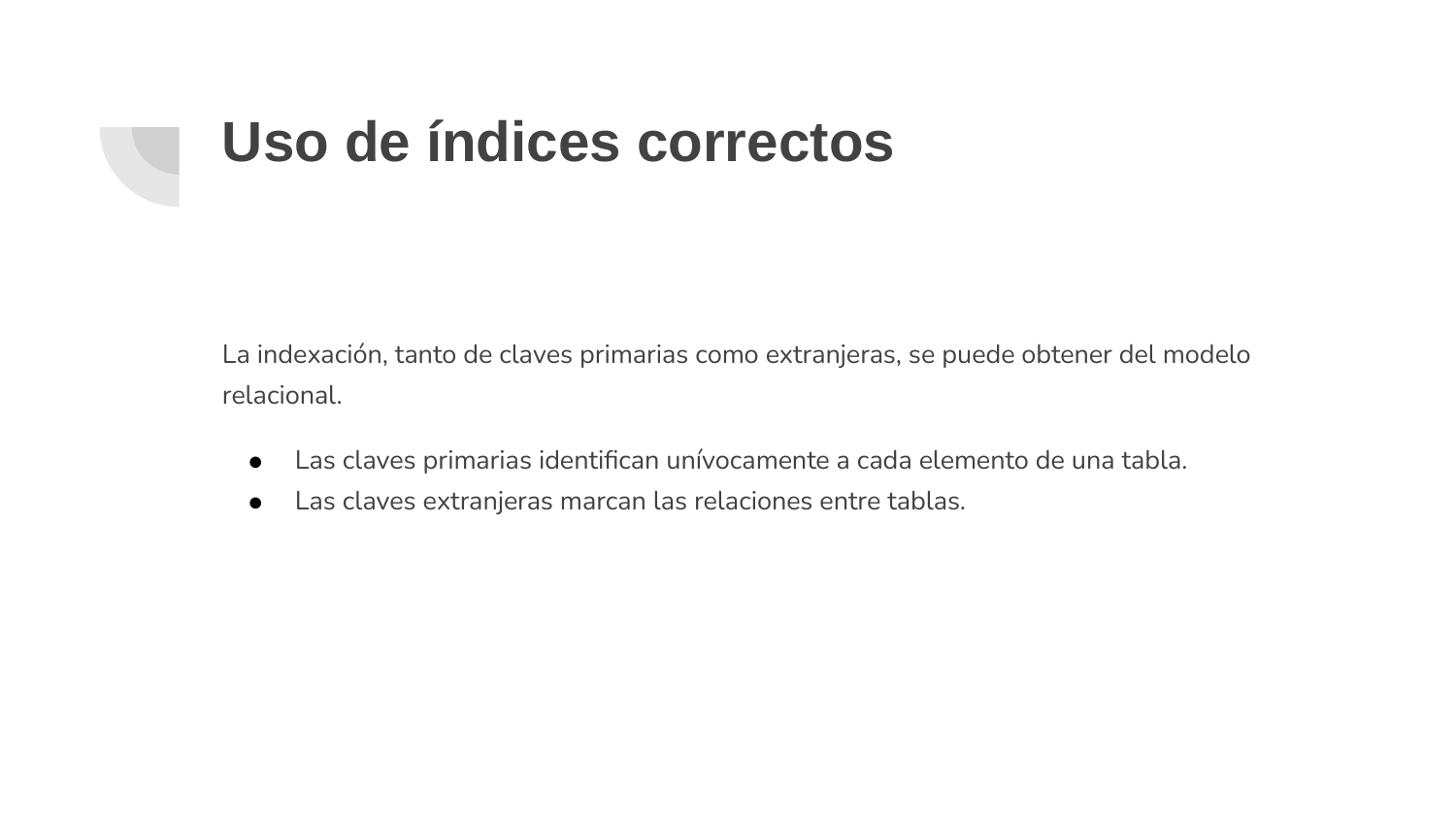

# Uso de índices correctos
La indexación, tanto de claves primarias como extranjeras, se puede obtener del modelo relacional.
Las claves primarias identifican unívocamente a cada elemento de una tabla.
Las claves extranjeras marcan las relaciones entre tablas.